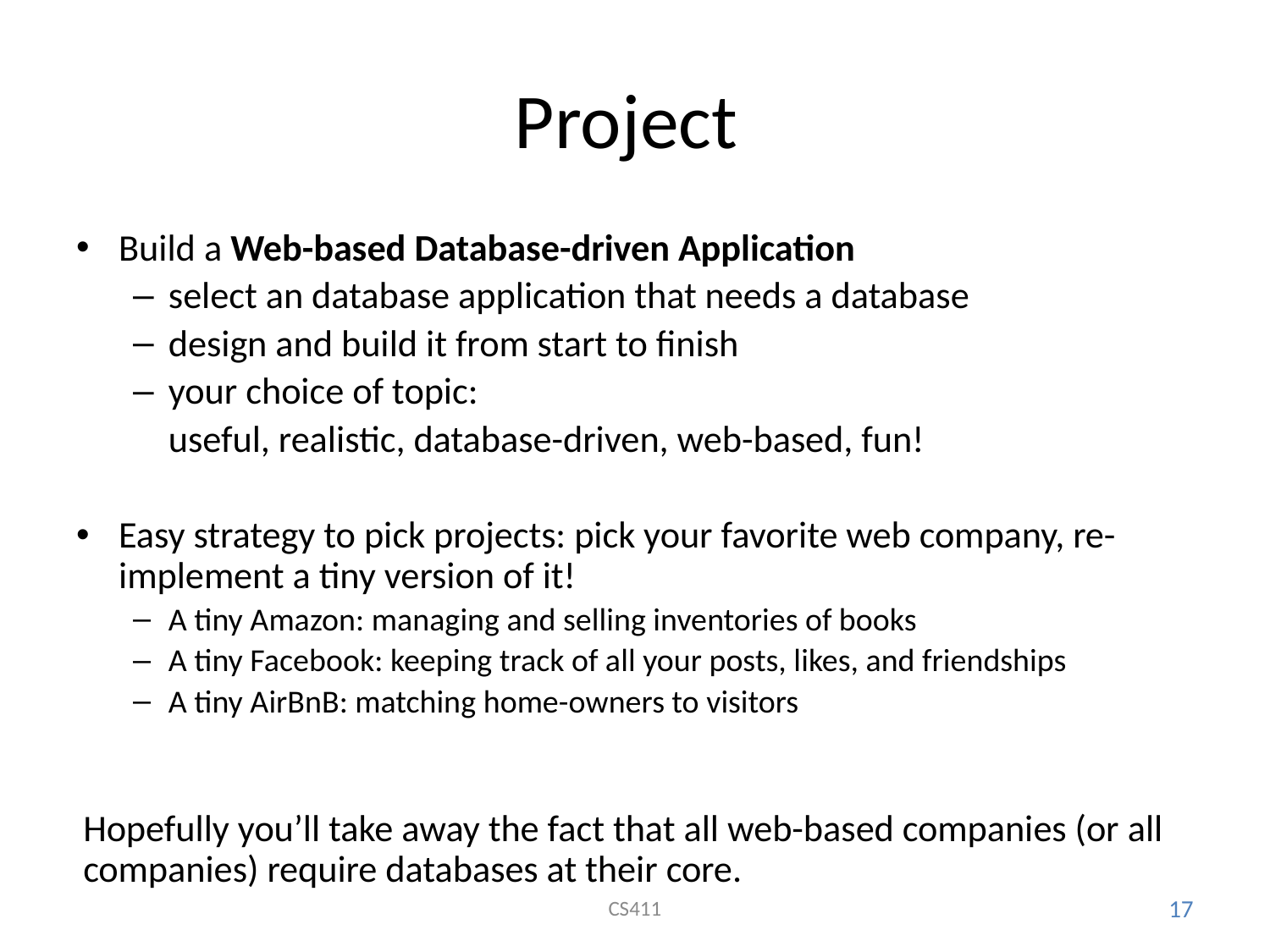

# Project
Build a Web-based Database-driven Application
select an database application that needs a database
design and build it from start to finish
your choice of topic:
	useful, realistic, database-driven, web-based, fun!

Easy strategy to pick projects: pick your favorite web company, re-implement a tiny version of it!
A tiny Amazon: managing and selling inventories of books
A tiny Facebook: keeping track of all your posts, likes, and friendships
A tiny AirBnB: matching home-owners to visitors

Hopefully you’ll take away the fact that all web-based companies (or all companies) require databases at their core.

CS411
17